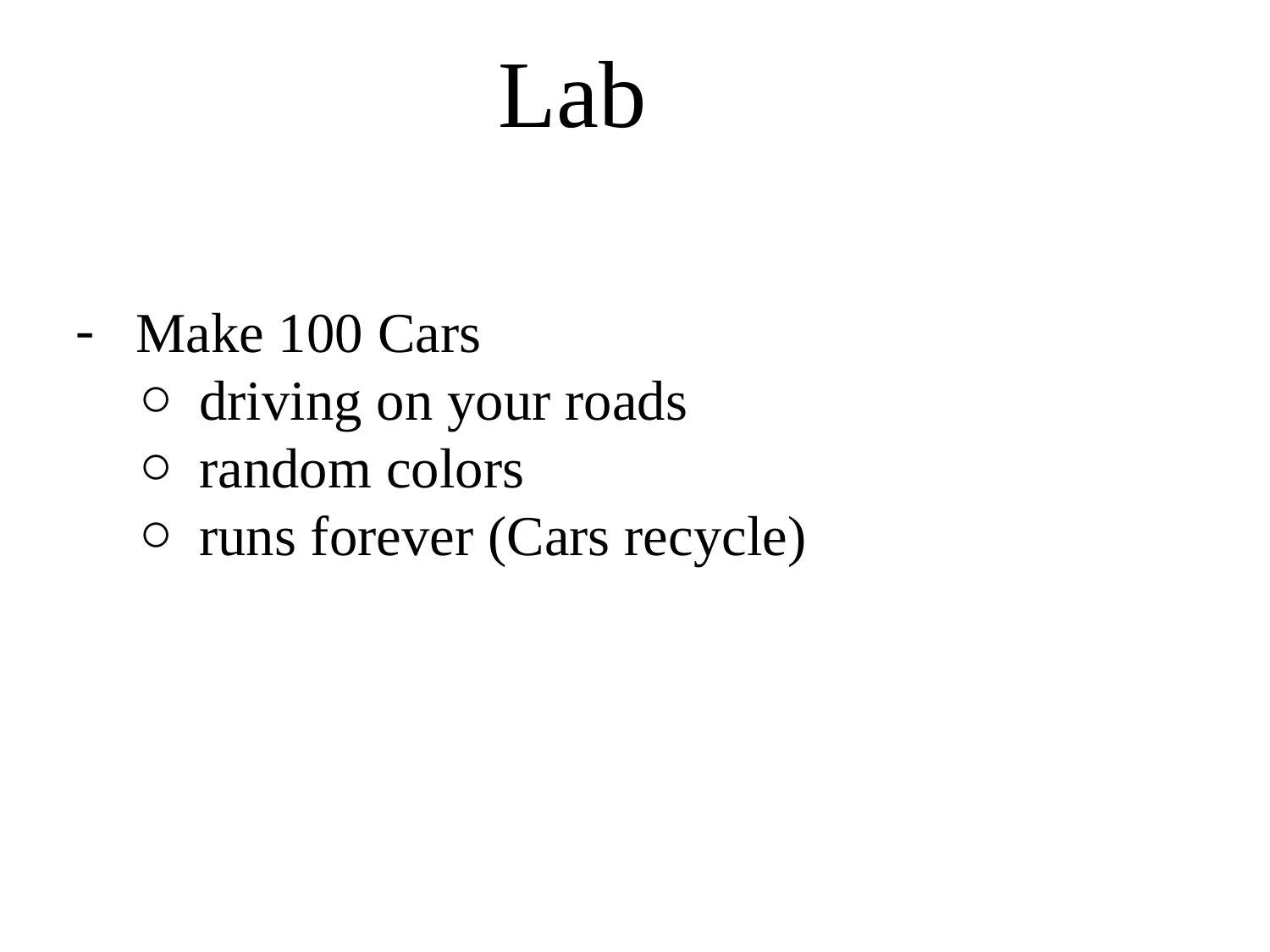

Lab
Make 100 Cars
driving on your roads
random colors
runs forever (Cars recycle)